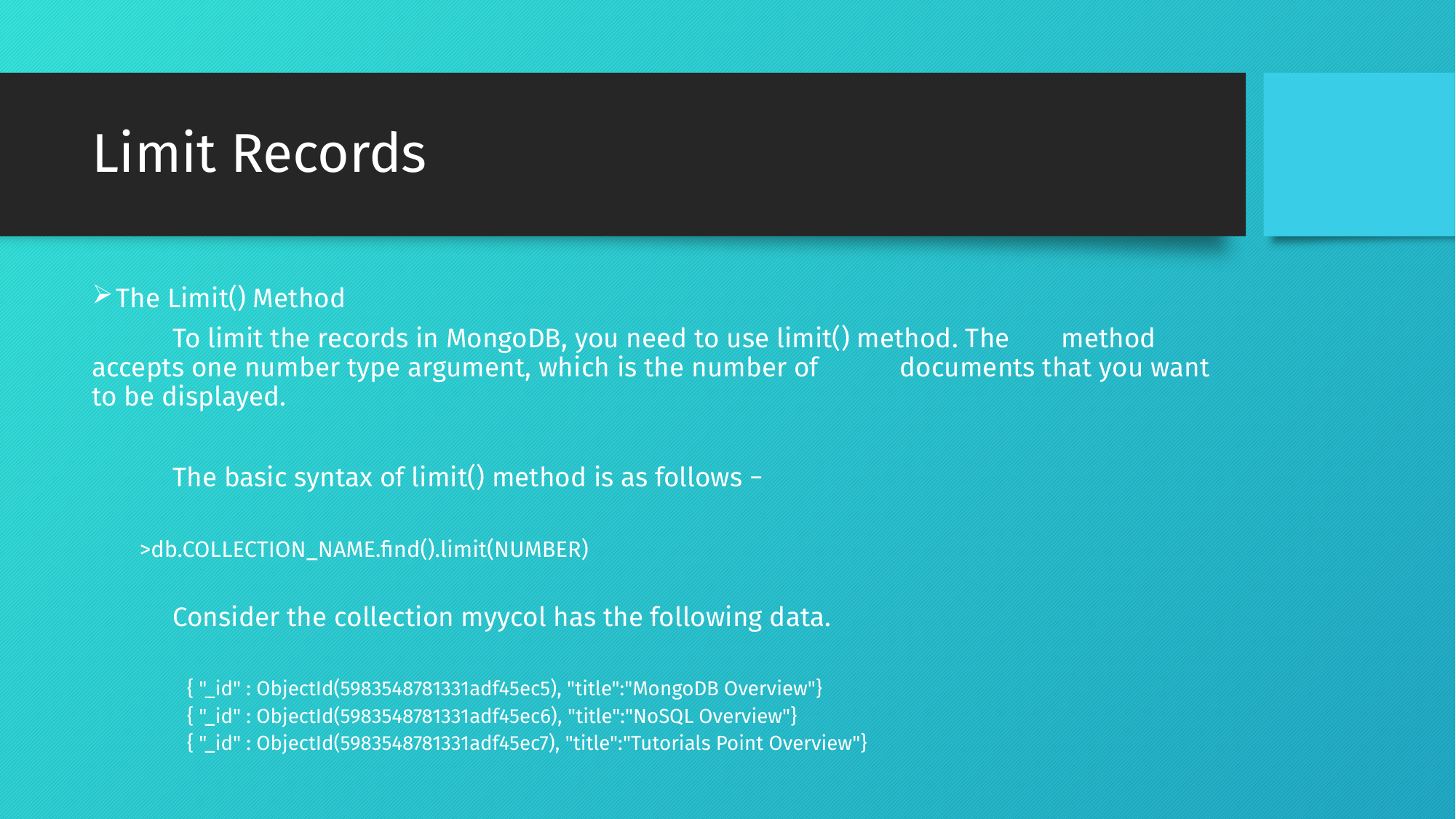

# Limit Records
The Limit() Method
	To limit the records in MongoDB, you need to use limit() method. The 	method accepts one number type argument, which is the number of 	documents that you want to be displayed.

	The basic syntax of limit() method is as follows −

		>db.COLLECTION_NAME.find().limit(NUMBER)

	Consider the collection myycol has the following data.

{ "_id" : ObjectId(5983548781331adf45ec5), "title":"MongoDB Overview"}
{ "_id" : ObjectId(5983548781331adf45ec6), "title":"NoSQL Overview"}
{ "_id" : ObjectId(5983548781331adf45ec7), "title":"Tutorials Point Overview"}